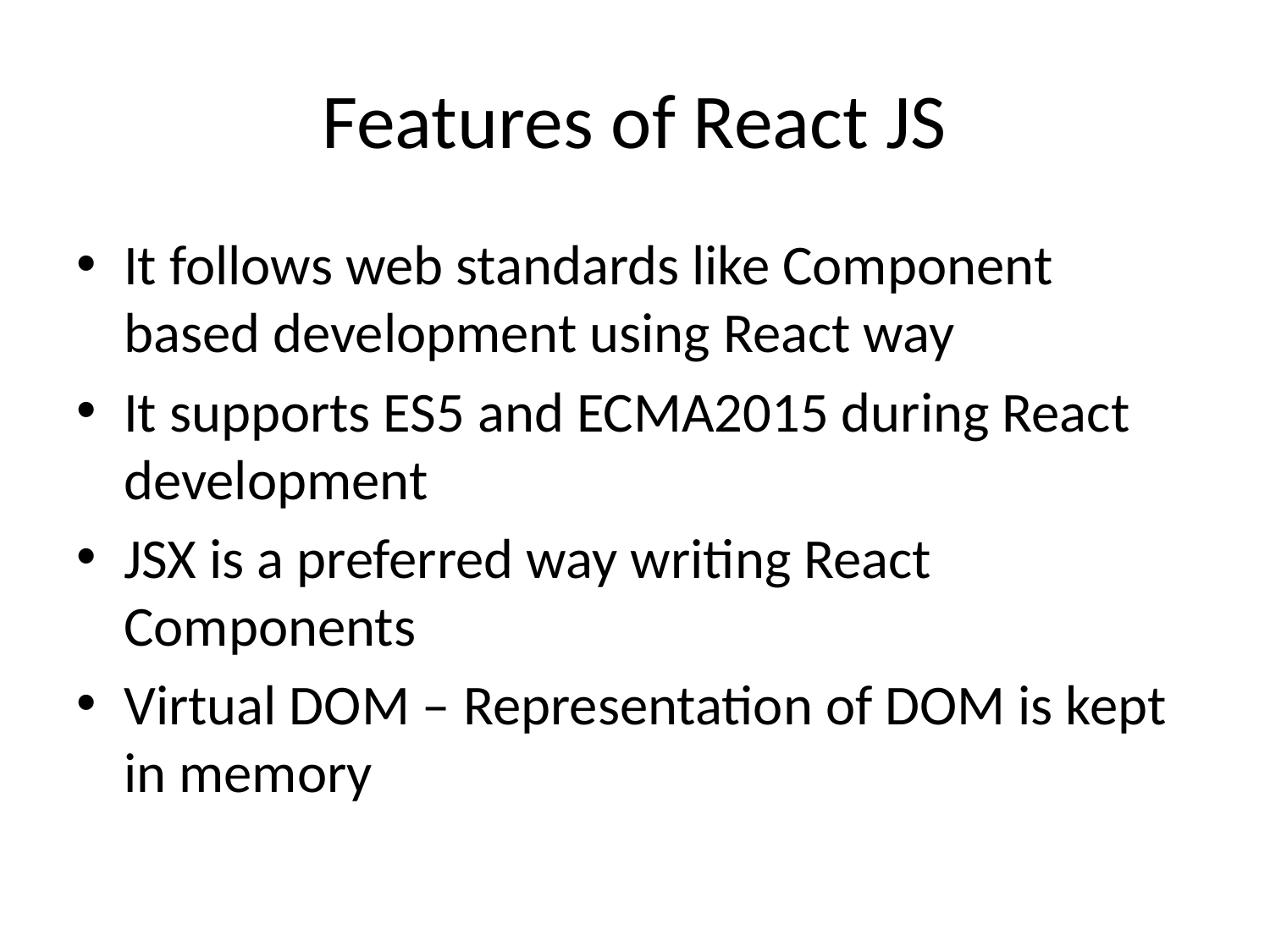

# Features of React JS
It follows web standards like Component based development using React way
It supports ES5 and ECMA2015 during React development
JSX is a preferred way writing React Components
Virtual DOM – Representation of DOM is kept in memory